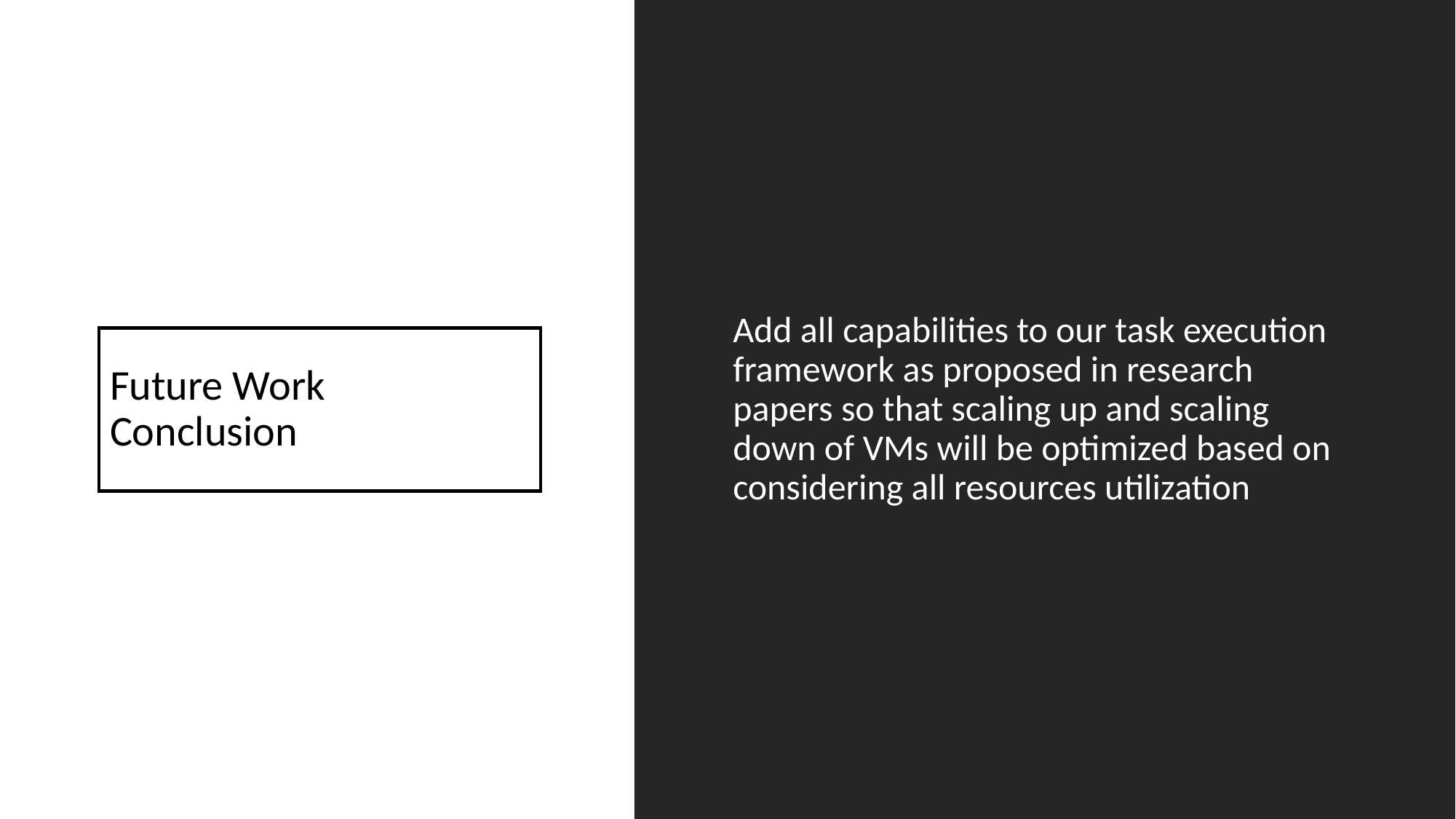

Add all capabilities to our task execution framework as proposed in research papers so that scaling up and scaling down of VMs will be optimized based on considering all resources utilization
# Future Work Conclusion